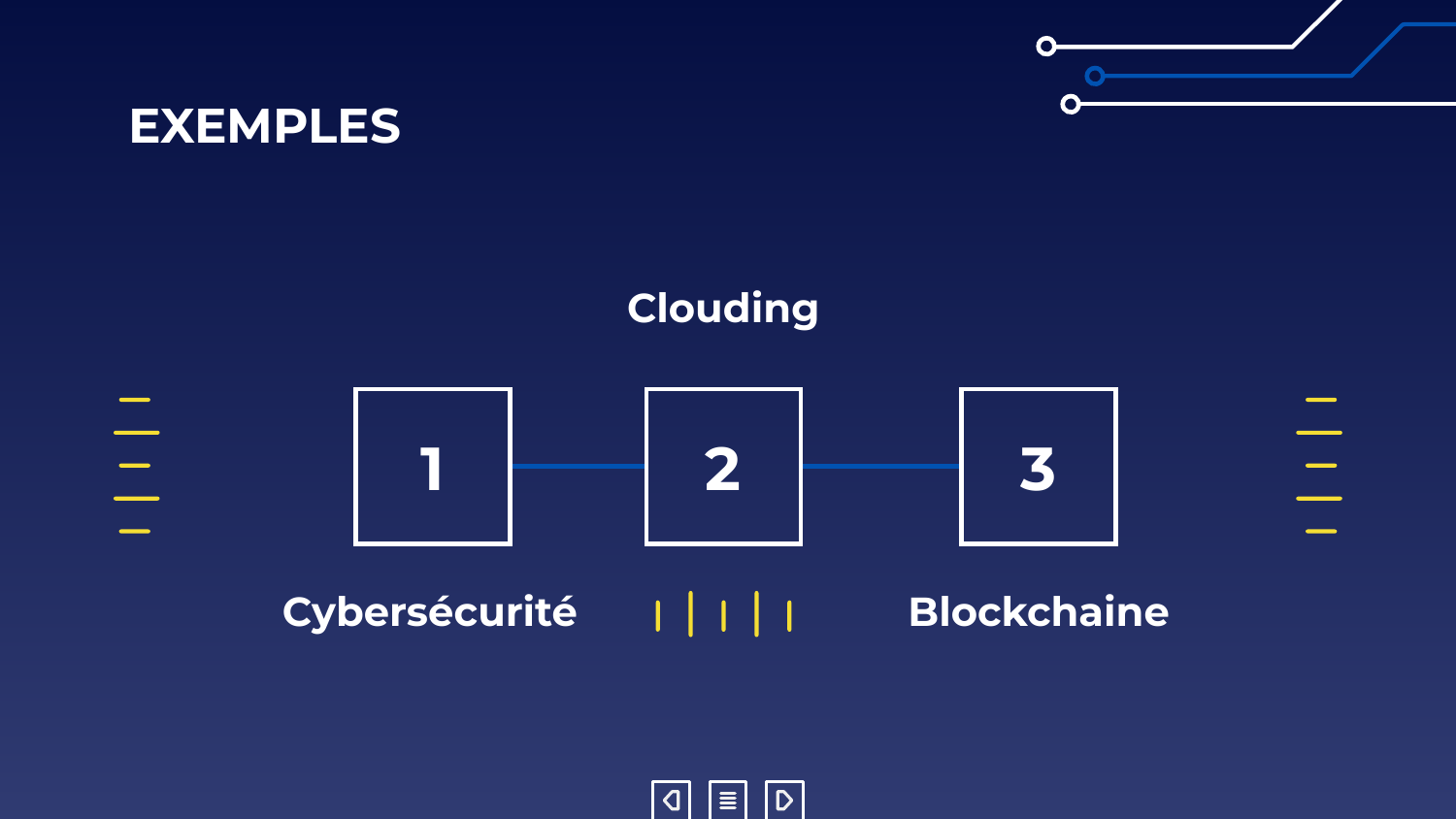

EXEMPLES
Clouding
1
2
3

Cybersécurité
Blockchaine